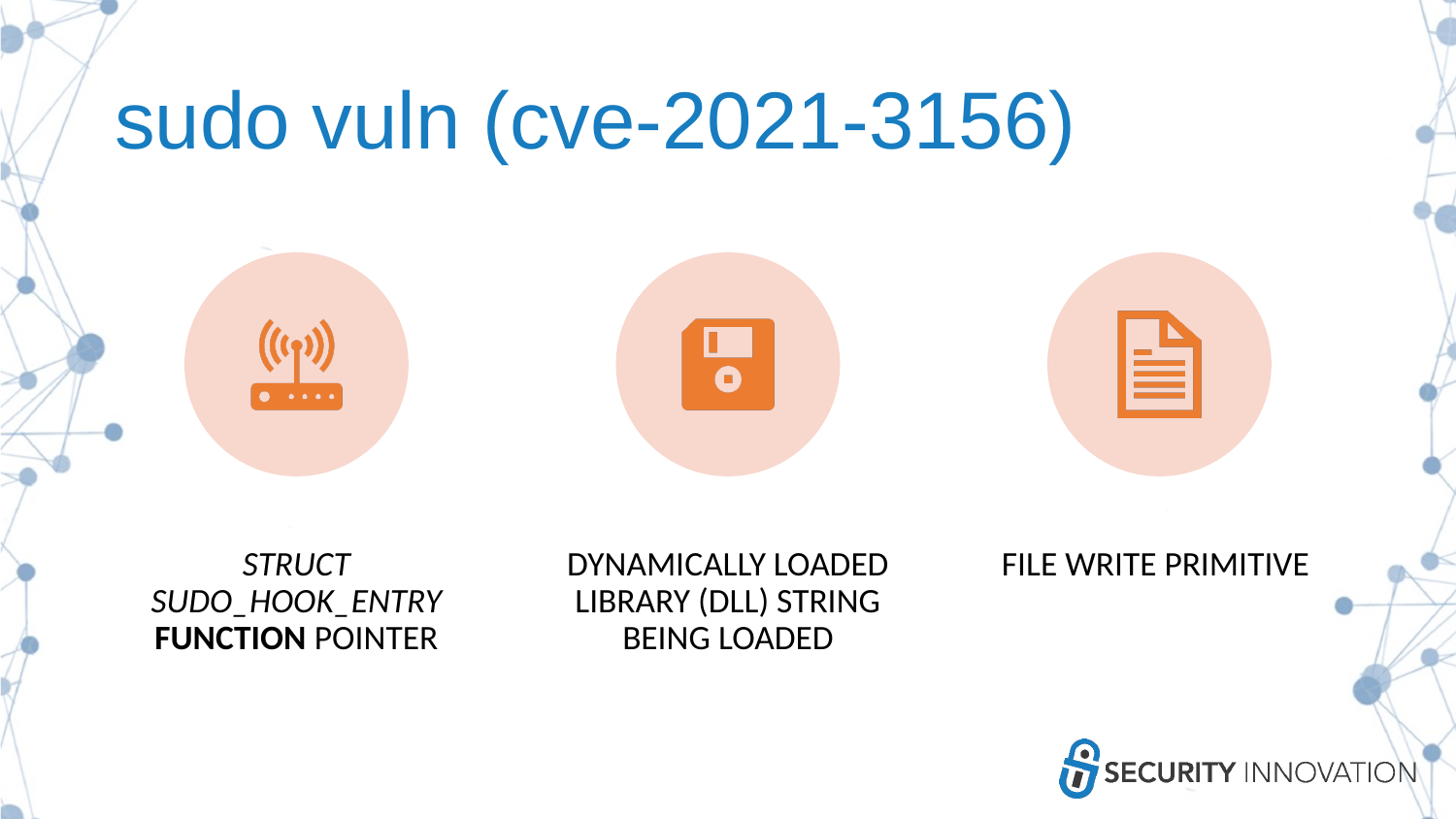

# sudo vuln (cve-2021-3156)
struct sudo_hook_entry function pointer
Dynamically loaded library (DLL) string being loaded
File write primitive